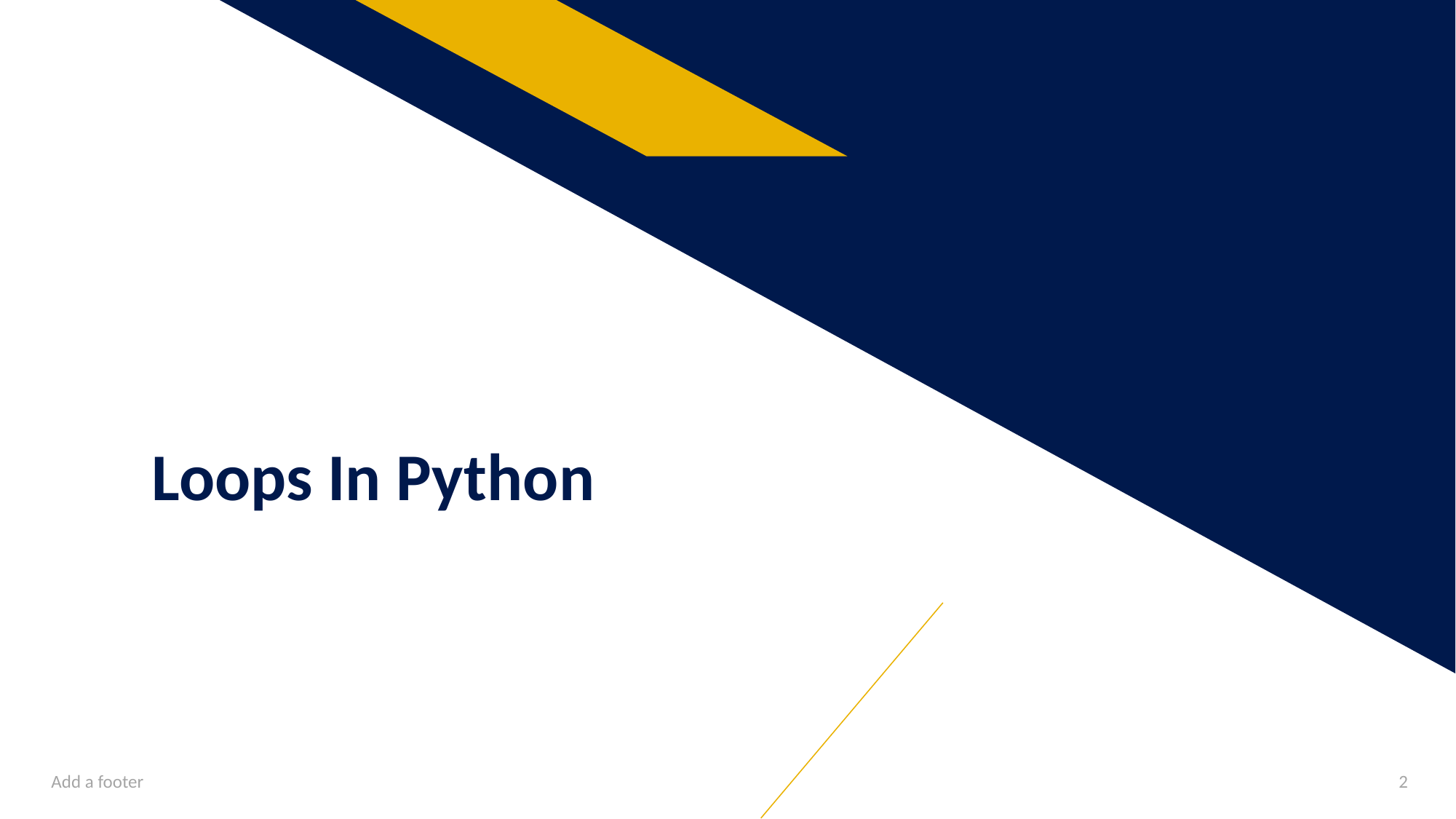

# Loops In Python
Add a footer
2